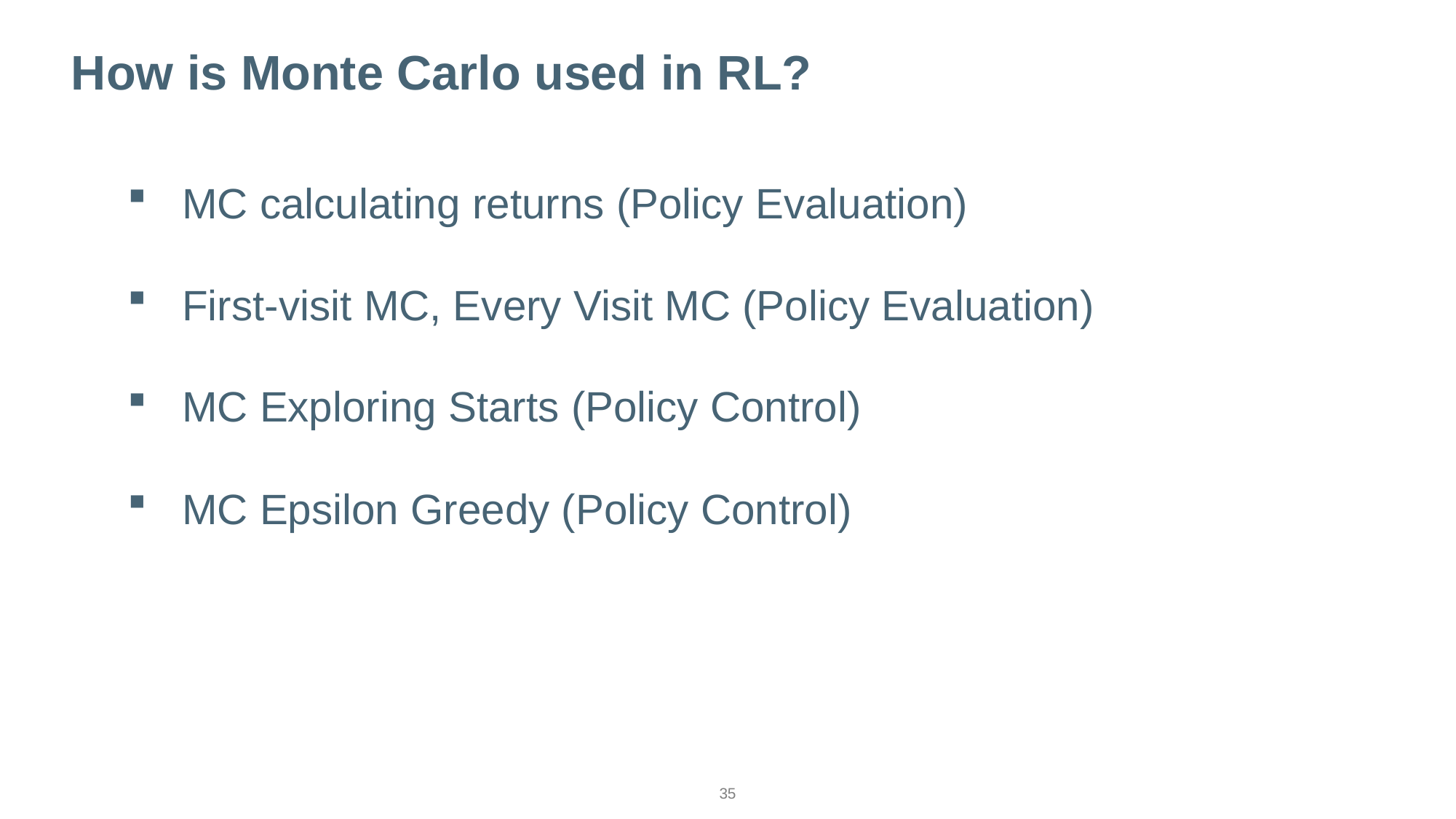

# How is Monte Carlo used in RL?
MC calculating returns (Policy Evaluation)

First-visit MC, Every Visit MC (Policy Evaluation)

MC Exploring Starts (Policy Control)

MC Epsilon Greedy (Policy Control)